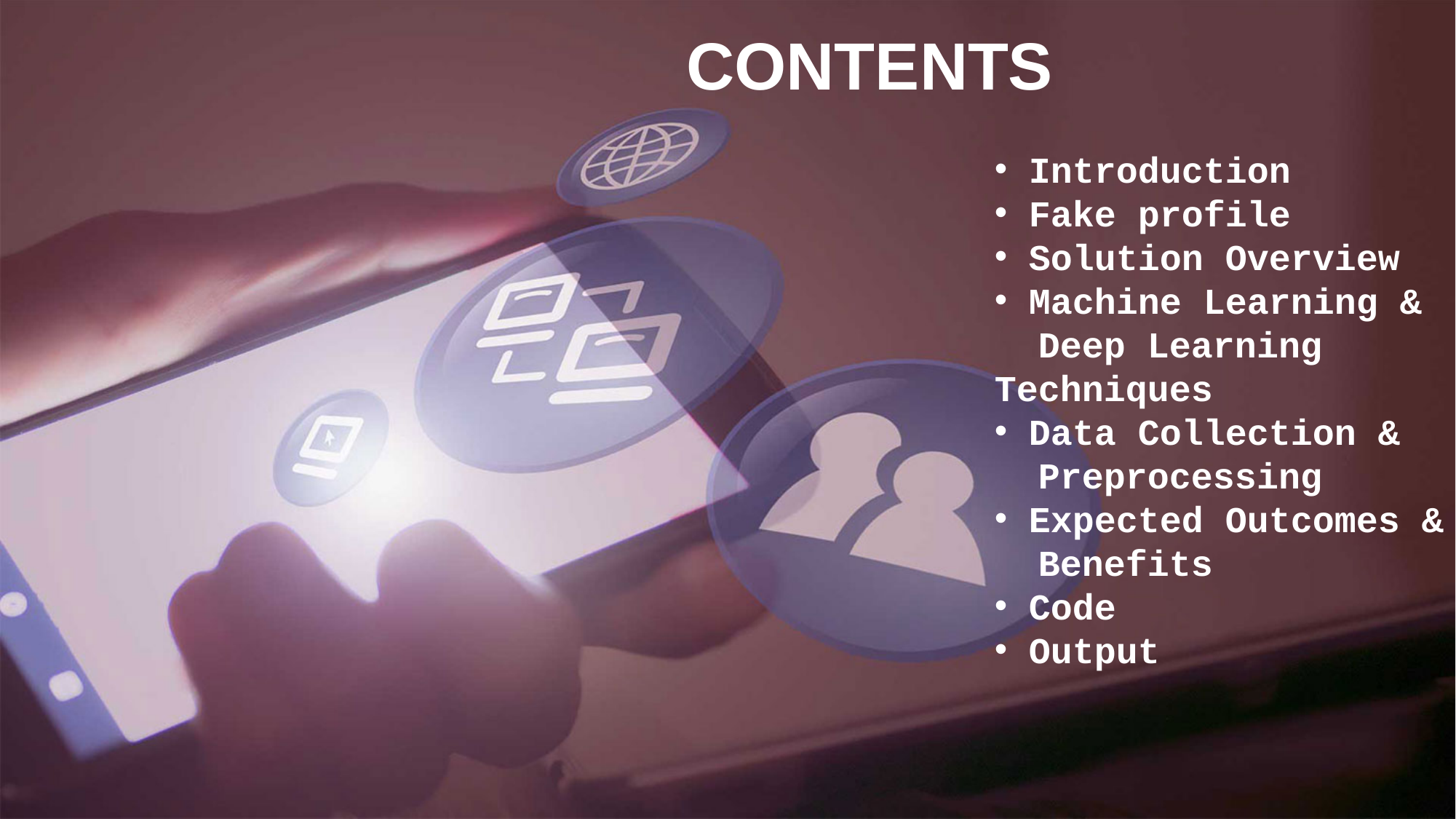

CONTENTS
Introduction
Fake profile
Solution Overview
Machine Learning &
  Deep Learning
Techniques
Data Collection &
  Preprocessing
Expected Outcomes &
  Benefits
Code
Output